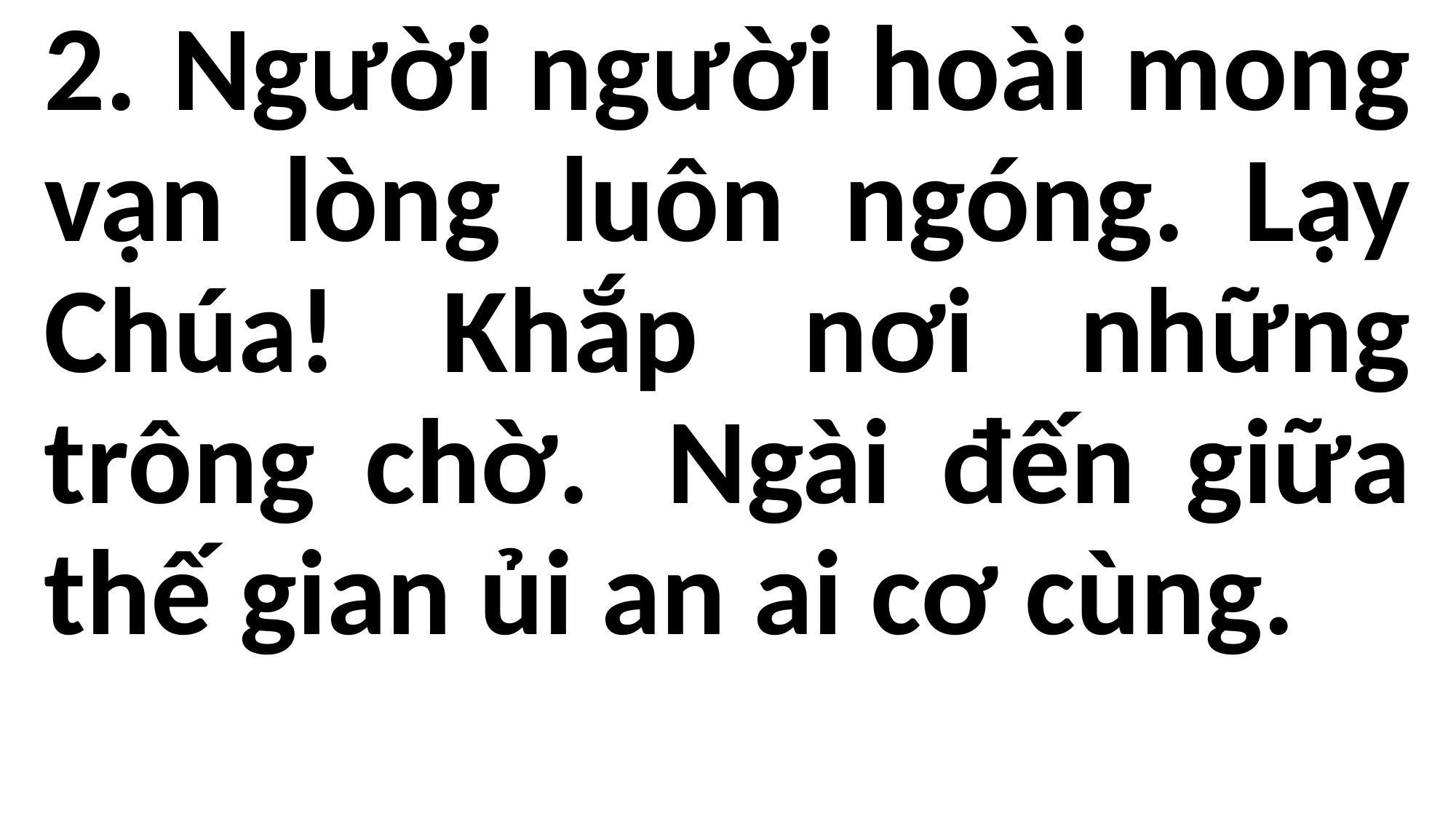

2. Người người hoài mong vạn lòng luôn ngóng. Lạy Chúa! Khắp nơi những trông chờ.  Ngài đến giữa thế gian ủi an ai cơ cùng.
#